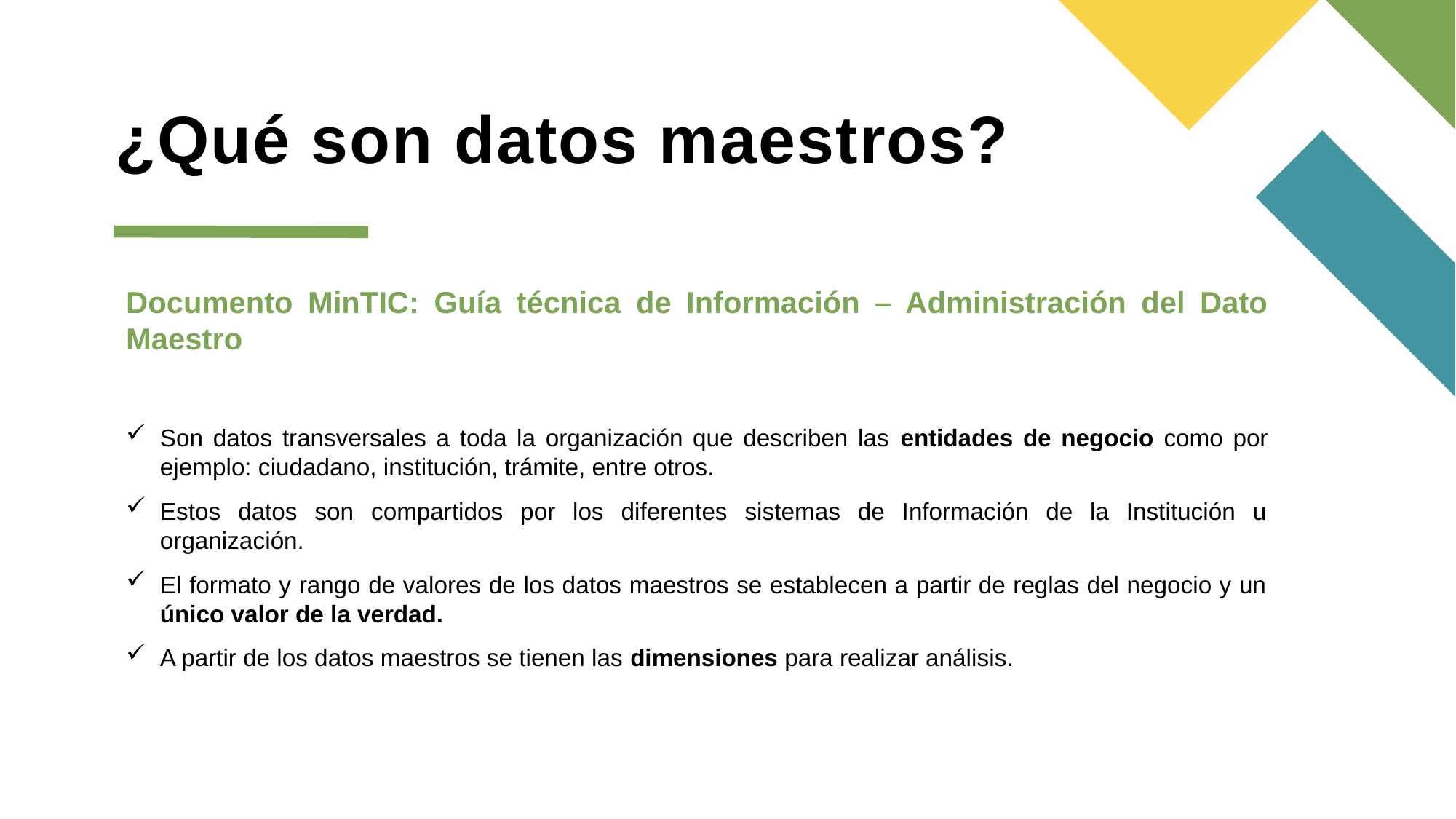

# ¿Qué son datos maestros?
Documento MinTIC: Guía técnica de Información – Administración del Dato Maestro

Son datos transversales a toda la organización que describen las entidades de negocio como por ejemplo: ciudadano, institución, trámite, entre otros.
Estos datos son compartidos por los diferentes sistemas de Información de la Institución u organización.
El formato y rango de valores de los datos maestros se establecen a partir de reglas del negocio y un único valor de la verdad.
A partir de los datos maestros se tienen las dimensiones para realizar análisis.